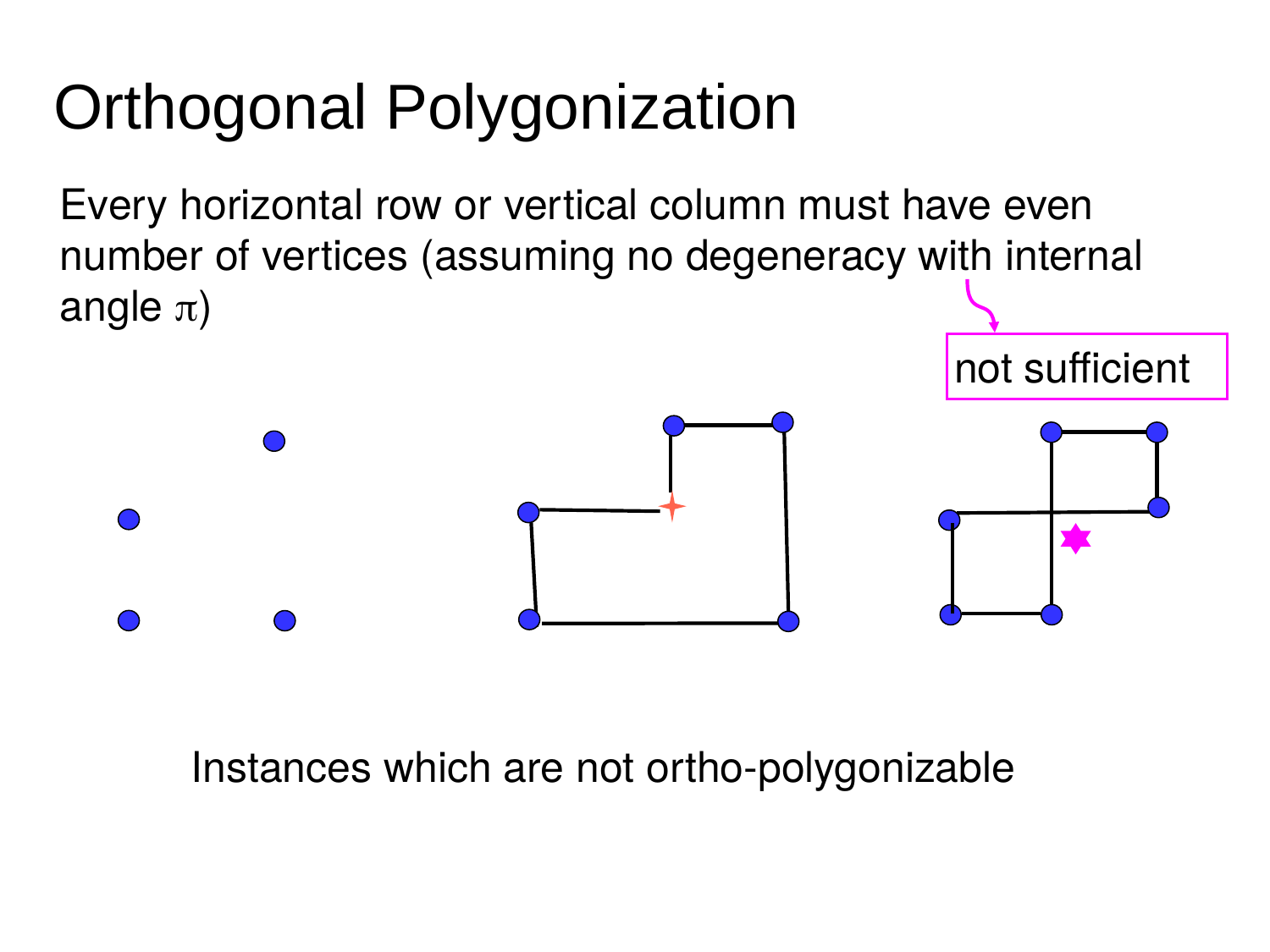

Orthogonal Polygonization
Every horizontal row or vertical column must have even number of vertices (assuming no degeneracy with internal angle π)
not sufficient

Instances which are not ortho-polygonizable